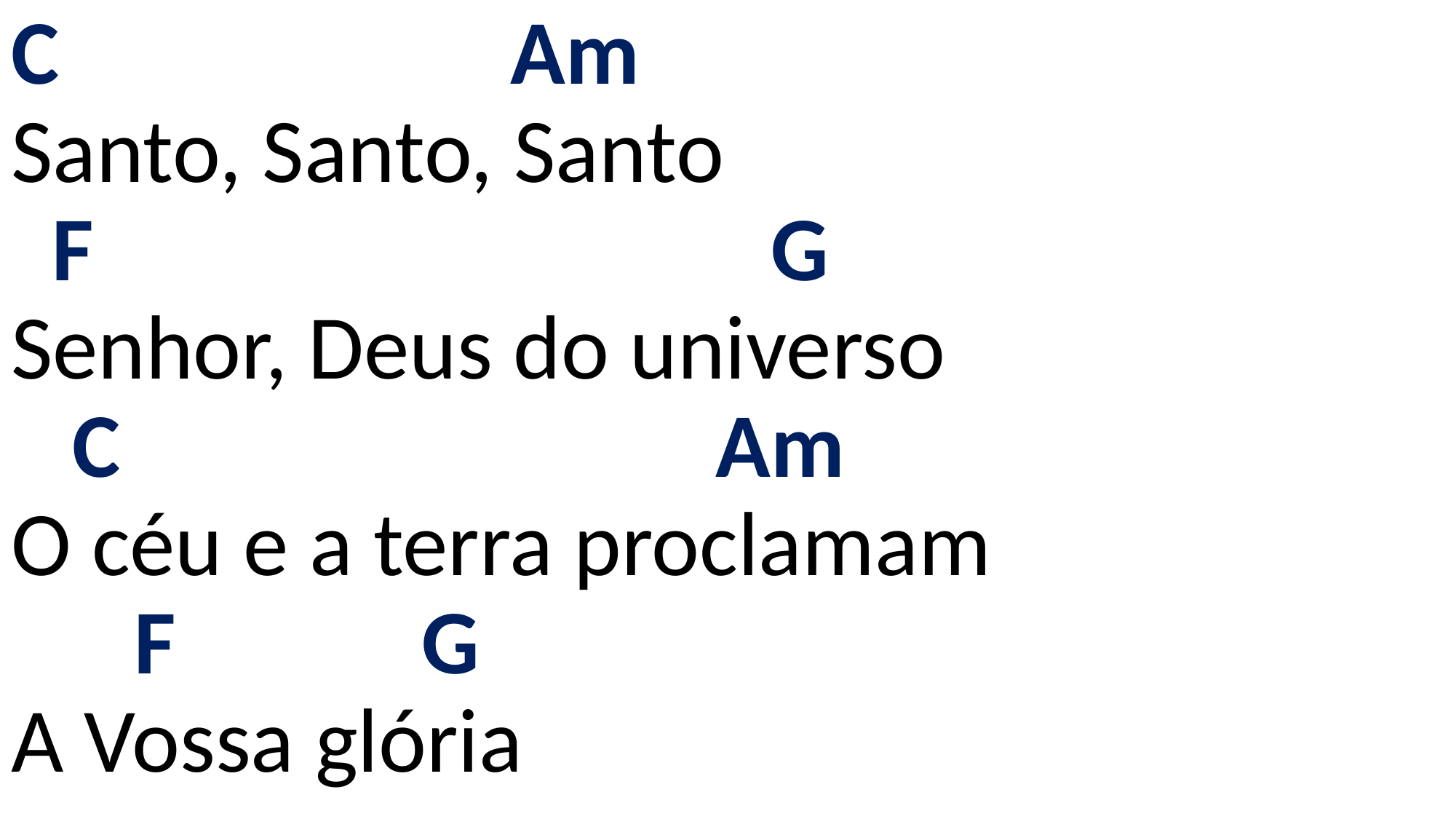

# C                      Am Santo, Santo, Santo F                                 G Senhor, Deus do universo C                             Am O céu e a terra proclamam F            G A Vossa glória